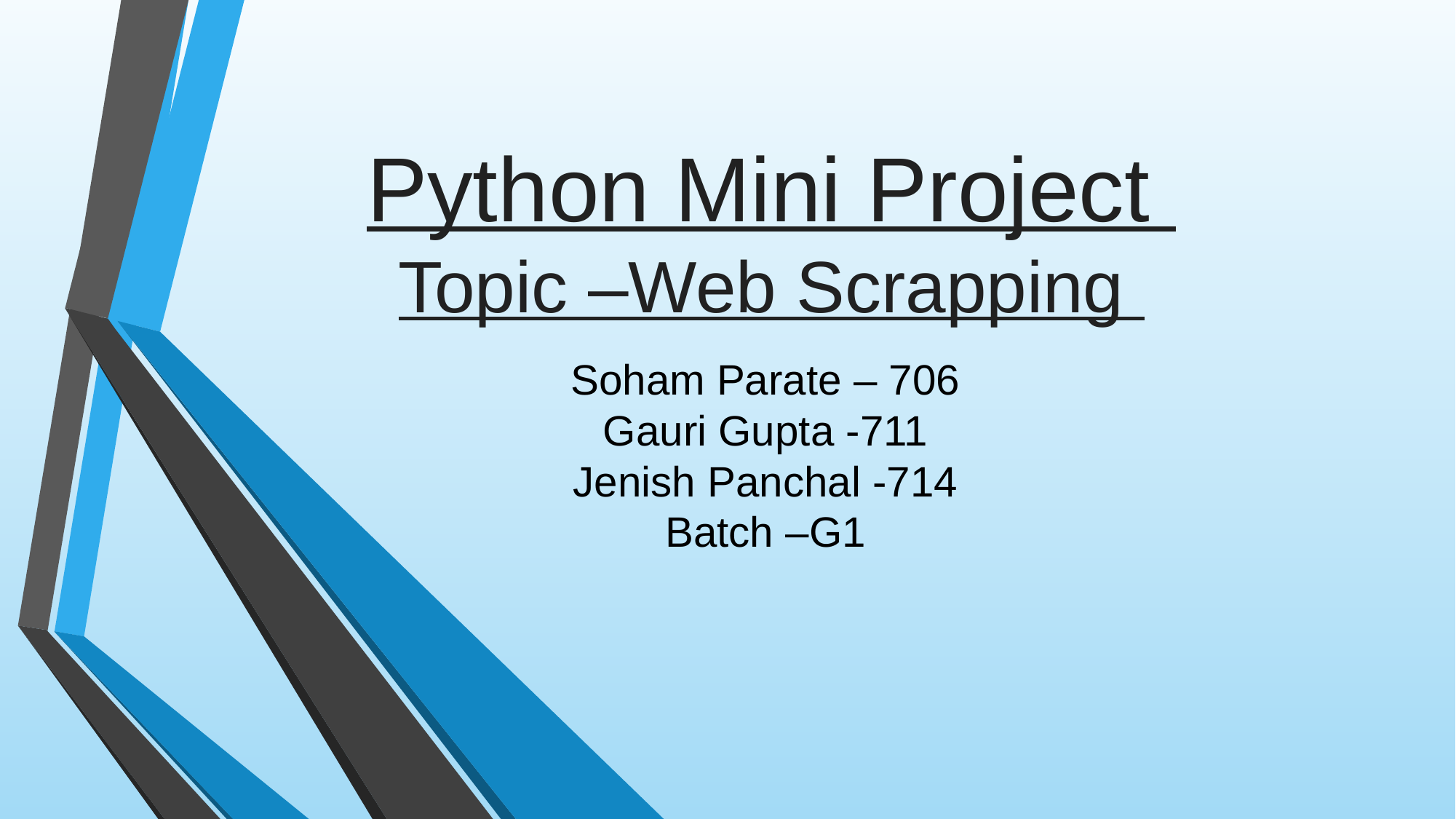

# Python Mini Project Topic –Web Scrapping
Soham Parate – 706
Gauri Gupta -711
Jenish Panchal -714
Batch –G1